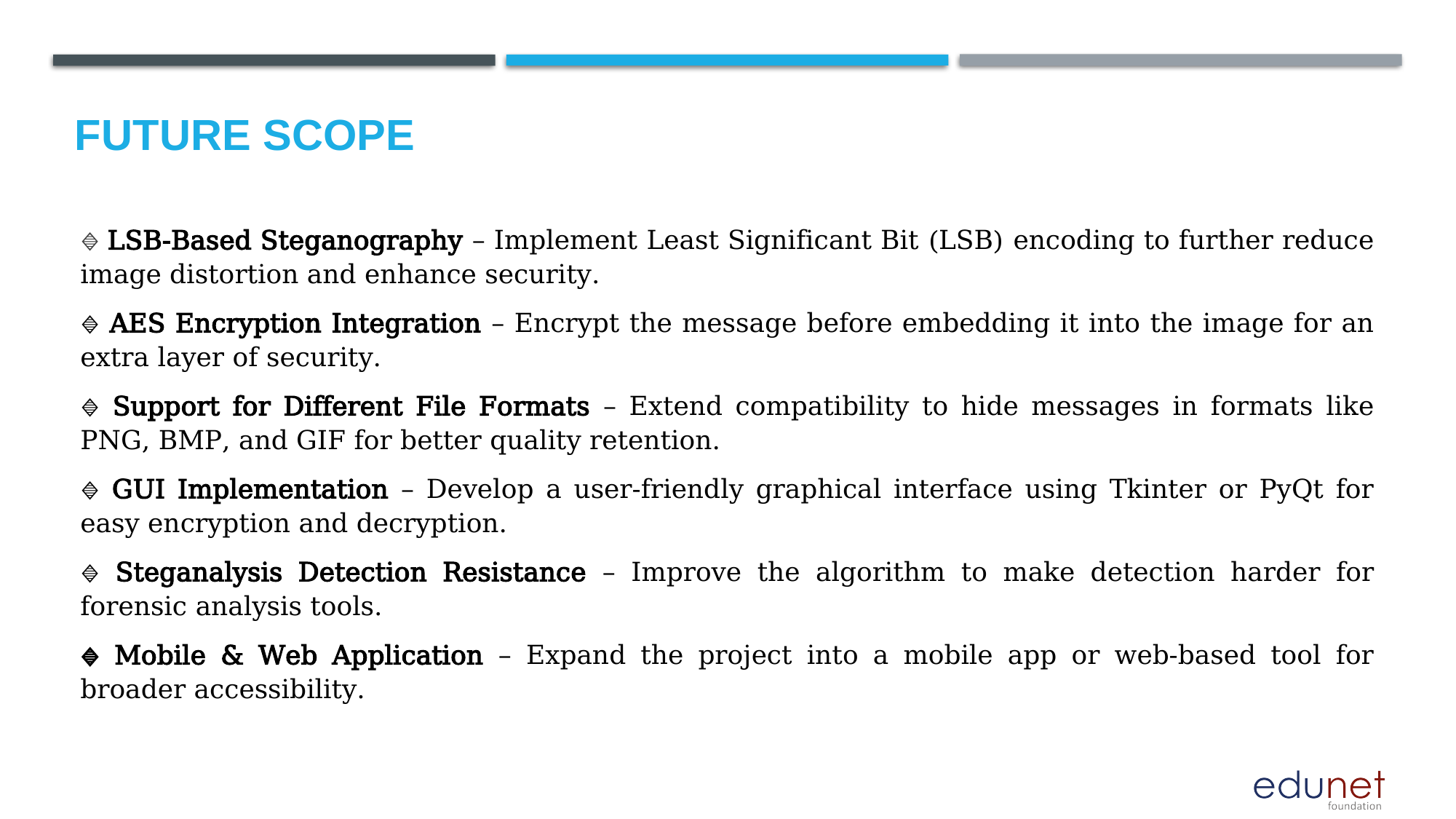

Future scope
🔹 LSB-Based Steganography – Implement Least Significant Bit (LSB) encoding to further reduce image distortion and enhance security.
🔹 AES Encryption Integration – Encrypt the message before embedding it into the image for an extra layer of security.
🔹 Support for Different File Formats – Extend compatibility to hide messages in formats like PNG, BMP, and GIF for better quality retention.
🔹 GUI Implementation – Develop a user-friendly graphical interface using Tkinter or PyQt for easy encryption and decryption.
🔹 Steganalysis Detection Resistance – Improve the algorithm to make detection harder for forensic analysis tools.
🔹 Mobile & Web Application – Expand the project into a mobile app or web-based tool for broader accessibility.